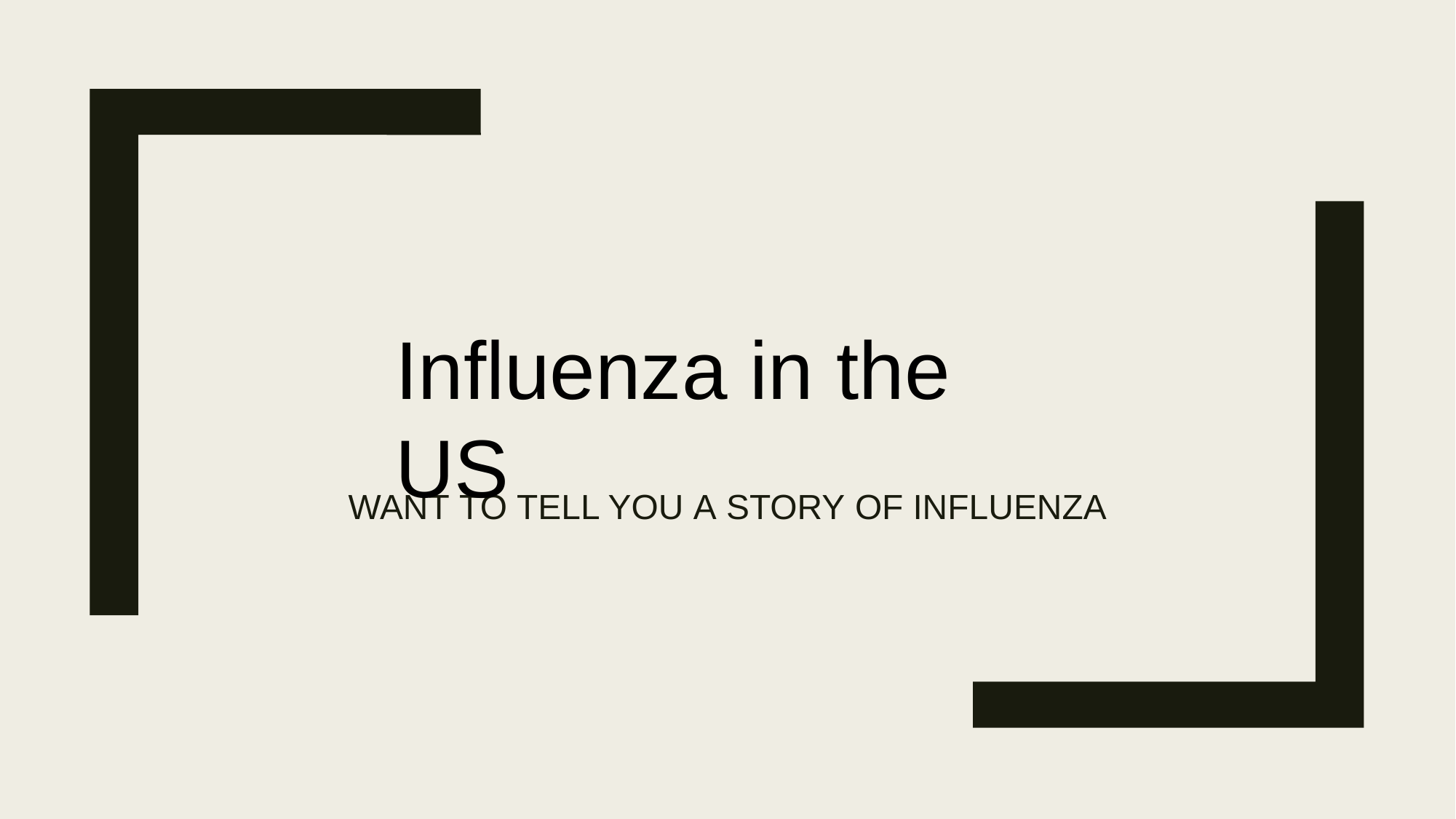

Influenza in the US
WANT TO TELL YOU A STORY OF INFLUENZA